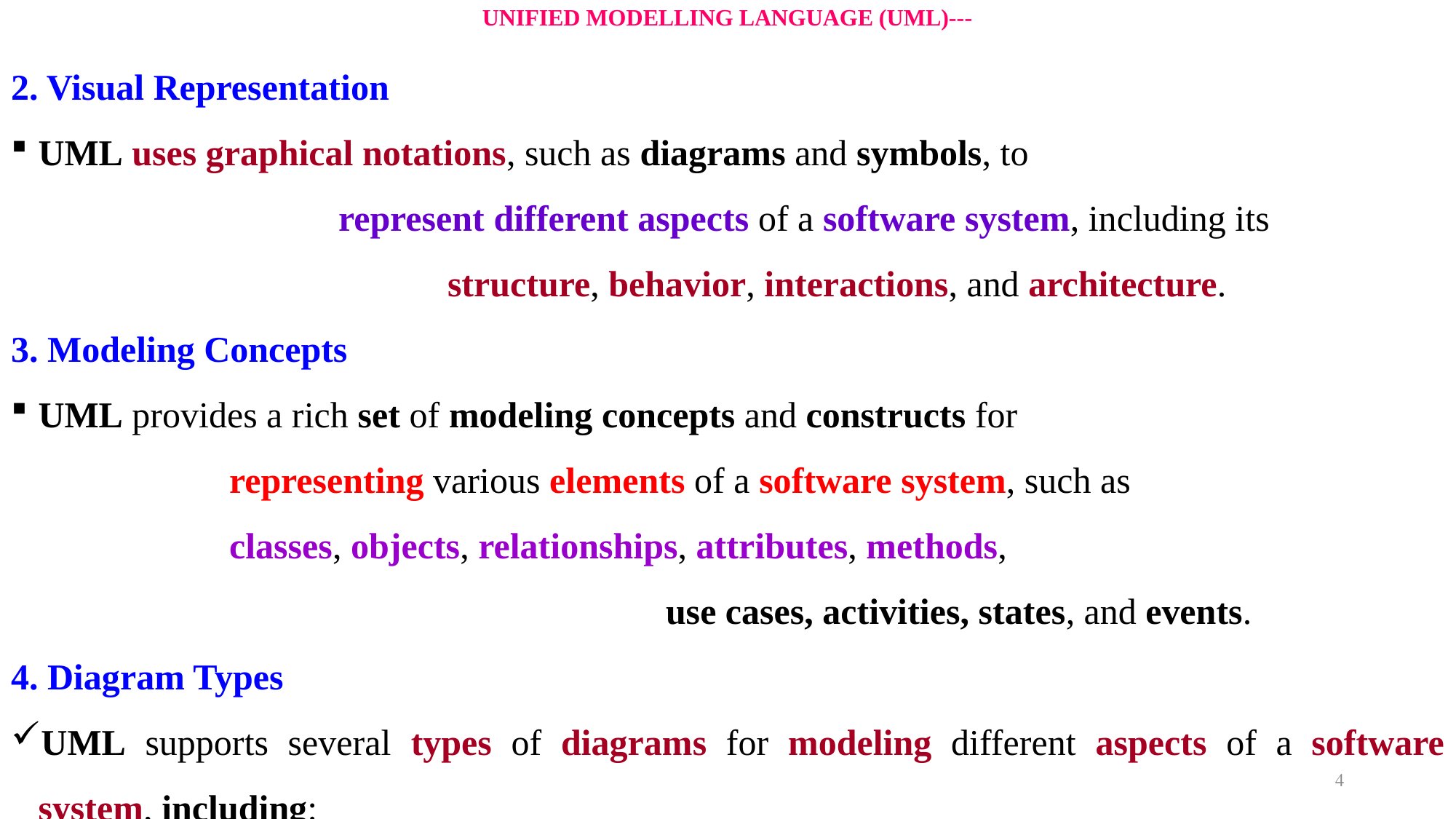

# UNIFIED MODELLING LANGUAGE (UML)---
2. Visual Representation
UML uses graphical notations, such as diagrams and symbols, to
			represent different aspects of a software system, including its
				structure, behavior, interactions, and architecture.
3. Modeling Concepts
UML provides a rich set of modeling concepts and constructs for
		representing various elements of a software system, such as
		classes, objects, relationships, attributes, methods,
						use cases, activities, states, and events.
4. Diagram Types
UML supports several types of diagrams for modeling different aspects of a software system, including:
4